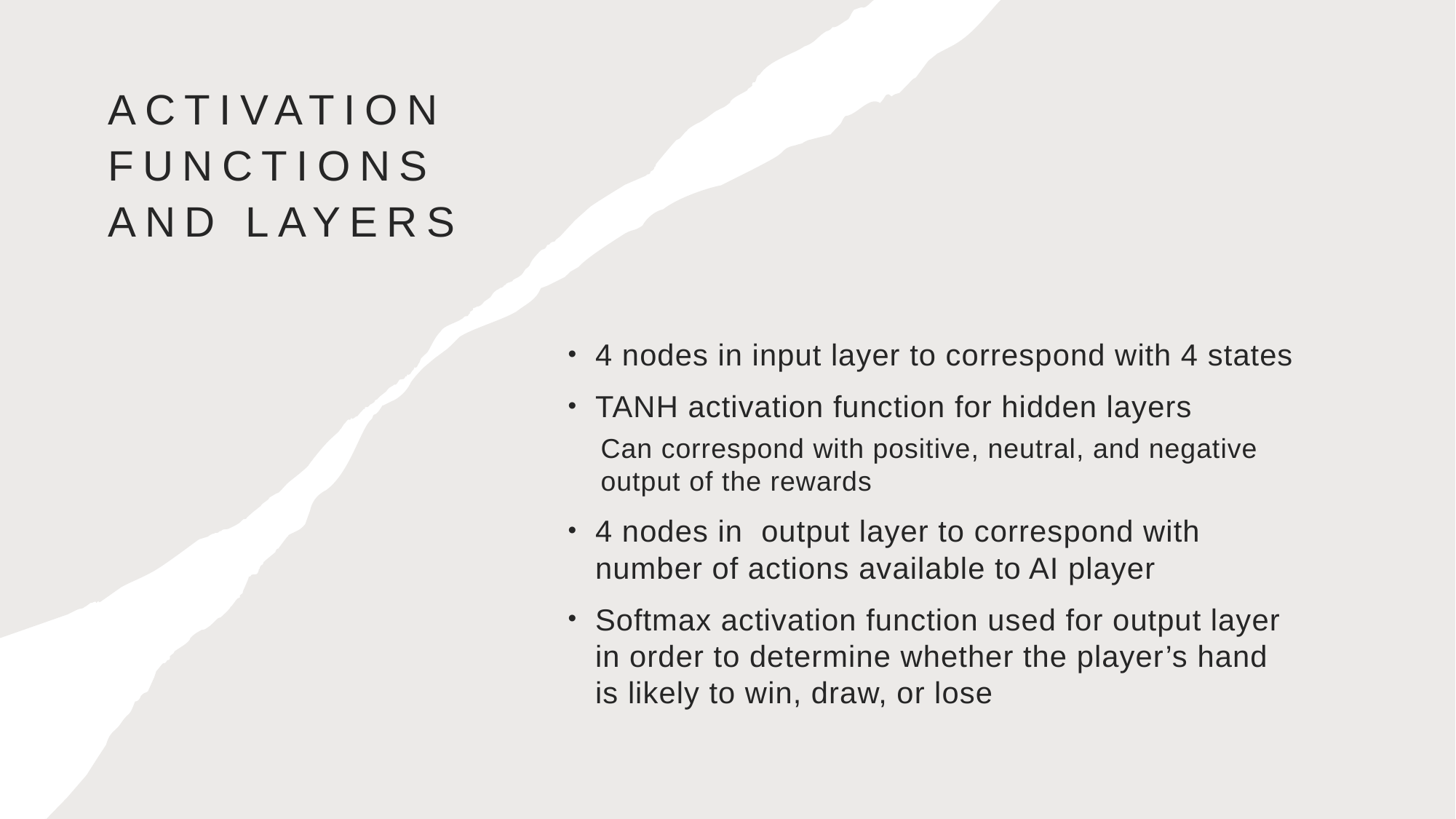

# Activation functions And Layers
4 nodes in input layer to correspond with 4 states
TANH activation function for hidden layers
Can correspond with positive, neutral, and negative output of the rewards
4 nodes in  output layer to correspond with number of actions available to AI player
Softmax activation function used for output layer in order to determine whether the player’s hand is likely to win, draw, or lose